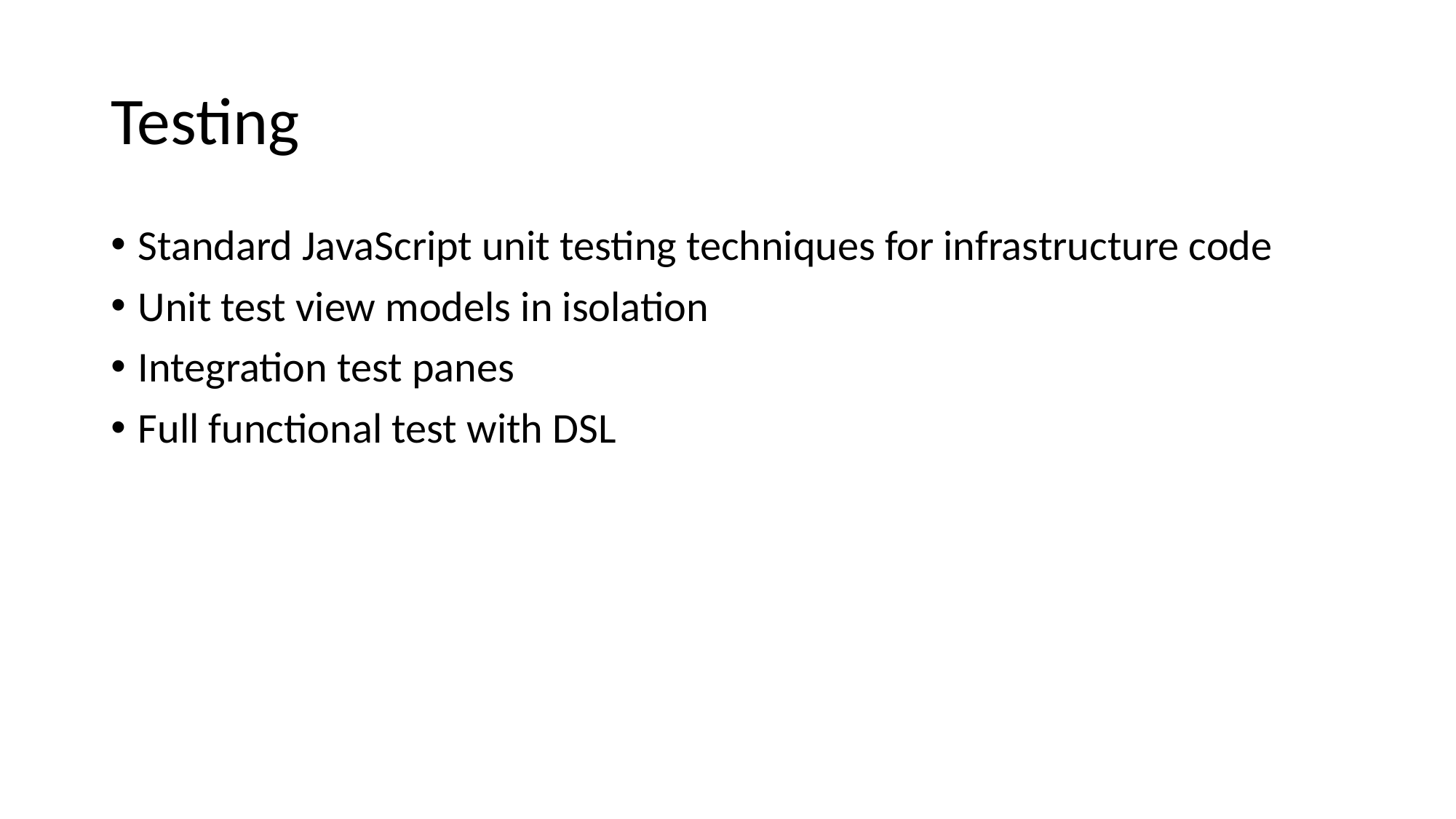

# Testing
Standard JavaScript unit testing techniques for infrastructure code
Unit test view models in isolation
Integration test panes
Full functional test with DSL